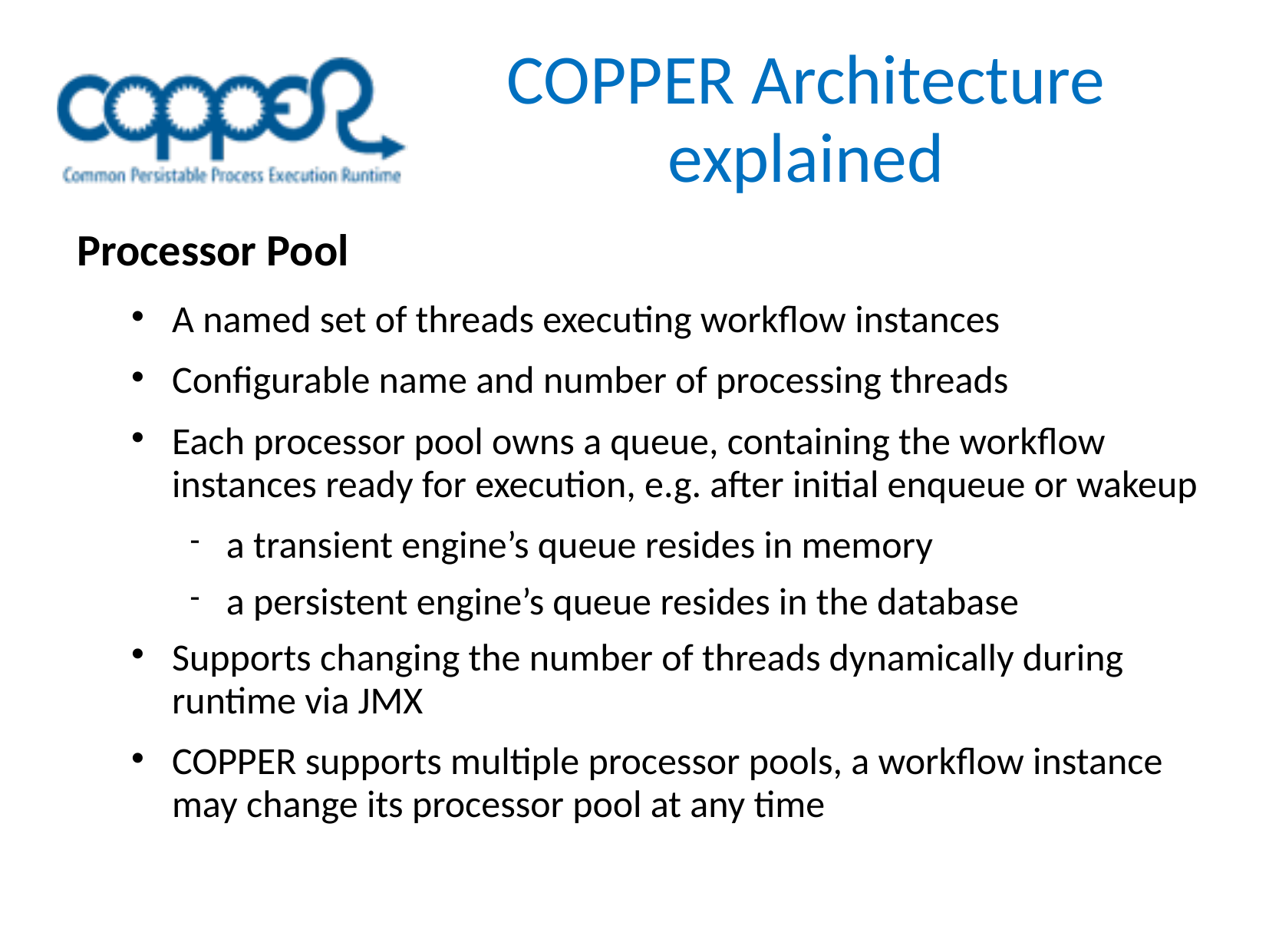

COPPER Architecture explained
Processor Pool
A named set of threads executing workflow instances
Configurable name and number of processing threads
Each processor pool owns a queue, containing the workflow instances ready for execution, e.g. after initial enqueue or wakeup
a transient engine’s queue resides in memory
a persistent engine’s queue resides in the database
Supports changing the number of threads dynamically during runtime via JMX
COPPER supports multiple processor pools, a workflow instance may change its processor pool at any time